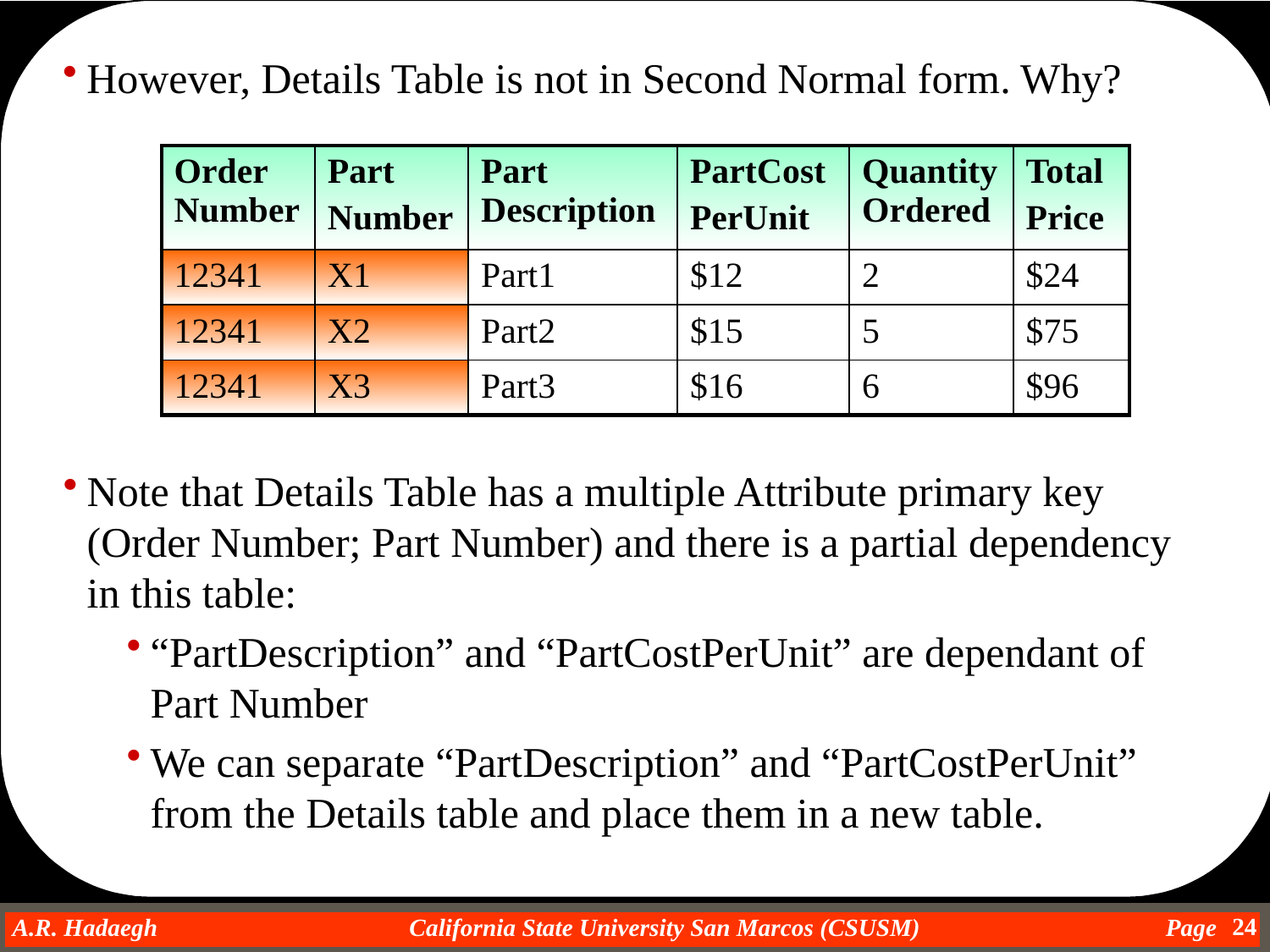

However, Details Table is not in Second Normal form. Why?
| Order Number | Part Number | Part Description | PartCost PerUnit | Quantity Ordered | Total Price |
| --- | --- | --- | --- | --- | --- |
| 12341 | X1 | Part1 | $12 | 2 | $24 |
| 12341 | X2 | Part2 | $15 | 5 | $75 |
| 12341 | X3 | Part3 | $16 | 6 | $96 |
Note that Details Table has a multiple Attribute primary key
(Order Number; Part Number) and there is a partial dependency in this table:
“PartDescription” and “PartCostPerUnit” are dependant of Part Number
We can separate “PartDescription” and “PartCostPerUnit” from the Details table and place them in a new table.
24